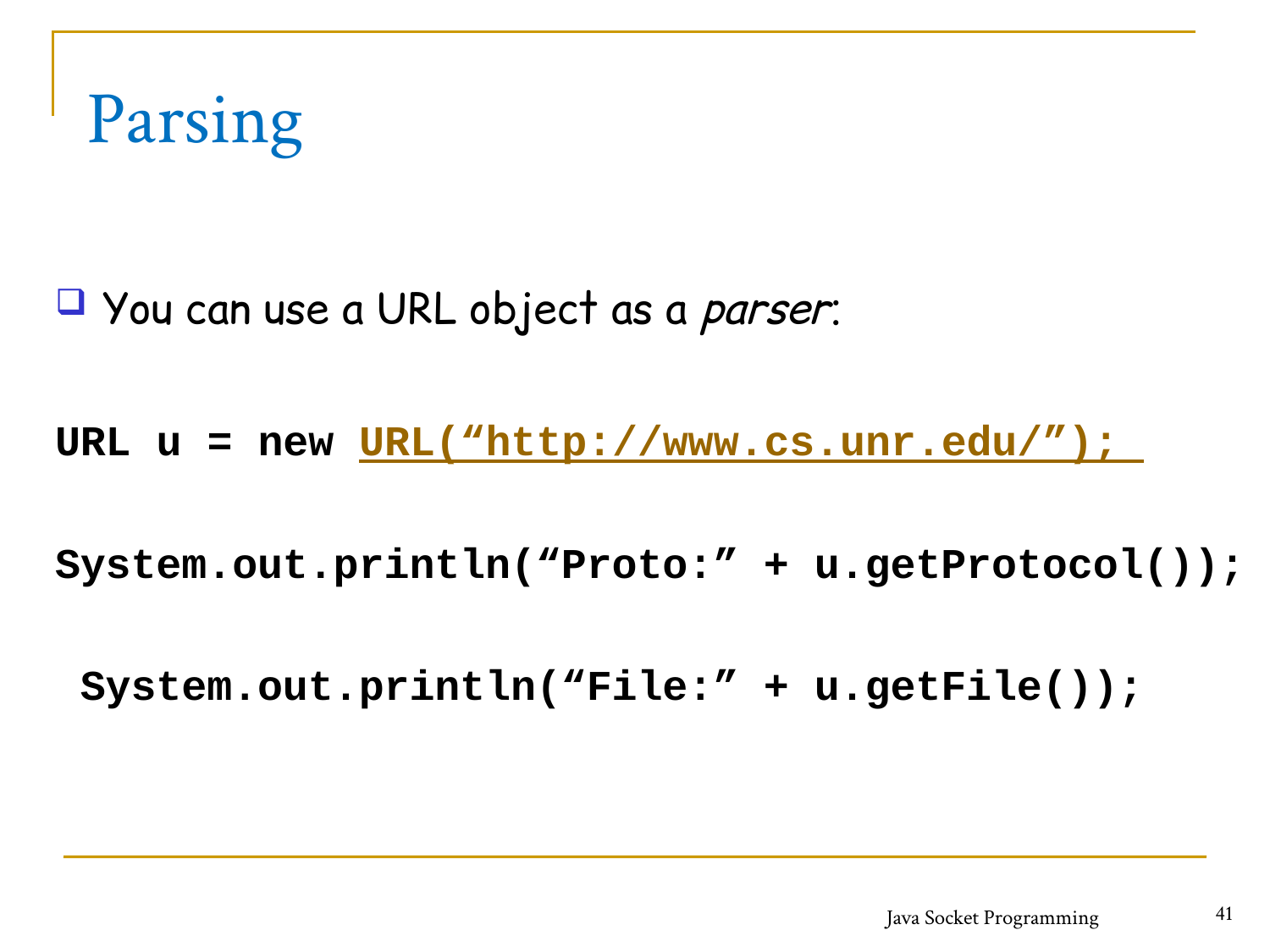

# Parsing
You can use a URL object as a parser:
URL u = new URL(“http://www.cs.unr.edu/”);  System.out.println(“Proto:” + u.getProtocol());  System.out.println(“File:” + u.getFile());
Java Socket Programming
41